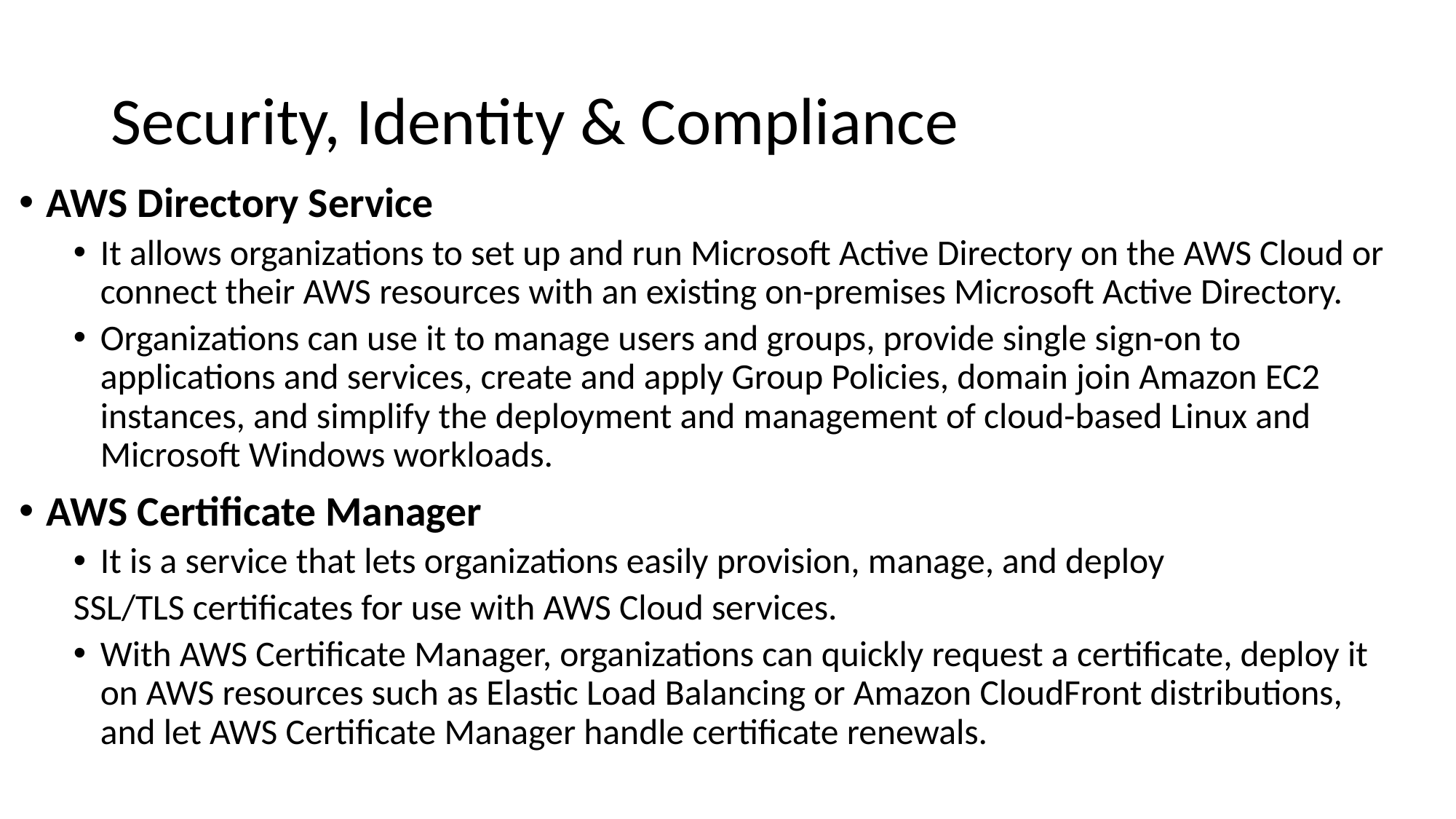

# Security, Identity & Compliance
AWS Directory Service
It allows organizations to set up and run Microsoft Active Directory on the AWS Cloud or connect their AWS resources with an existing on-premises Microsoft Active Directory.
Organizations can use it to manage users and groups, provide single sign-on to applications and services, create and apply Group Policies, domain join Amazon EC2 instances, and simplify the deployment and management of cloud-based Linux and Microsoft Windows workloads.
AWS Certificate Manager
It is a service that lets organizations easily provision, manage, and deploy
SSL/TLS certificates for use with AWS Cloud services.
With AWS Certificate Manager, organizations can quickly request a certificate, deploy it on AWS resources such as Elastic Load Balancing or Amazon CloudFront distributions, and let AWS Certificate Manager handle certificate renewals.